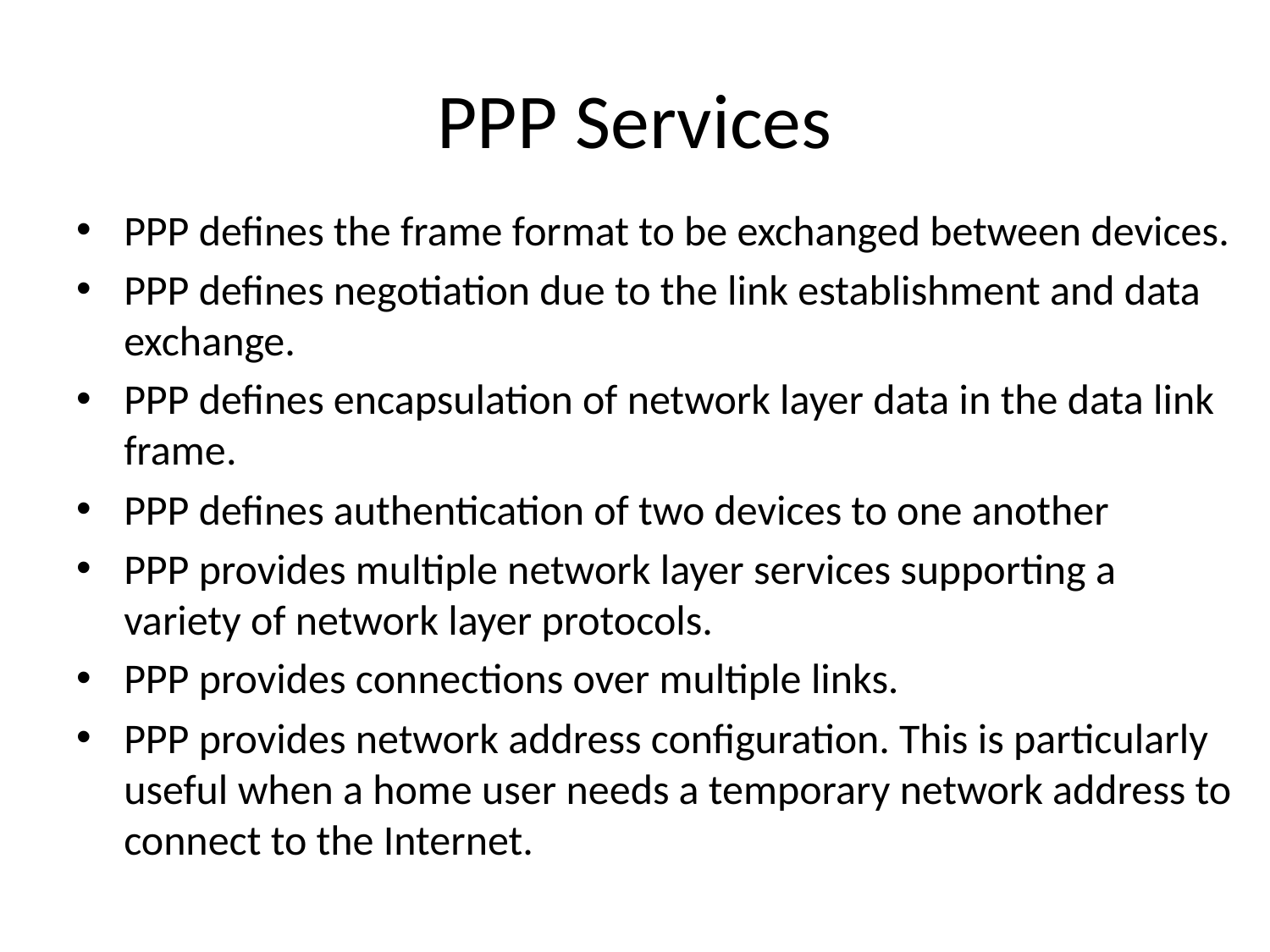

# PPP Services
PPP defines the frame format to be exchanged between devices.
PPP defines negotiation due to the link establishment and data exchange.
PPP defines encapsulation of network layer data in the data link frame.
PPP defines authentication of two devices to one another
PPP provides multiple network layer services supporting a variety of network layer protocols.
PPP provides connections over multiple links.
PPP provides network address configuration. This is particularly useful when a home user needs a temporary network address to connect to the Internet.